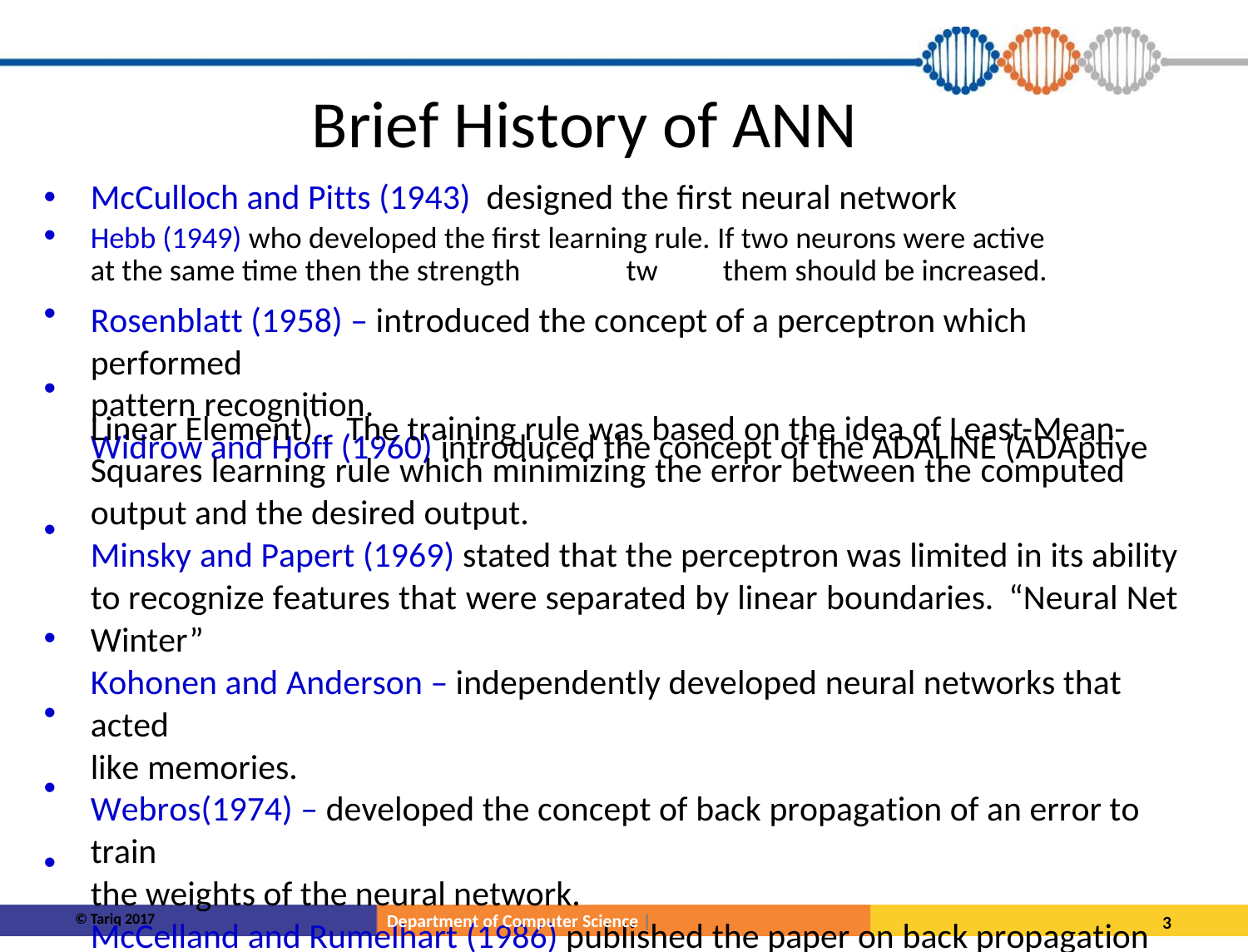

Brief History of ANN
McCulloch and Pitts (1943) designed the first neural network
Hebb (1949) who developed the first learning rule. If two neurons were active
•
•
at the same time then the strength
tw
them should be increased.
•
Rosenblatt (1958) – introduced the concept of a perceptron which performed
pattern recognition.
Widrow and Hoff (1960) introduced the concept of the ADALINE (ADAptive
•

Linear Element) .  The training rule was based on the idea of Least-Mean-
Squares learning rule which minimizing the error between the computed
output and the desired output.
Minsky and Papert (1969) stated that the perceptron was limited in its ability
to recognize features that were separated by linear boundaries. “Neural Net
Winter”
Kohonen and Anderson – independently developed neural networks that acted
like memories.
Webros(1974) – developed the concept of back propagation of an error to train
the weights of the neural network.
McCelland and Rumelhart (1986) published the paper on back propagation
algorithm. “Rebirth of neural networks”.
Today - they are everywhere a decision can be made.
Source : G5AIAI - Introduction to Artificial Intelligence Graham Kendall:
•

•
like memories

•
•

•

© Tariq 2017
Department of Computer Science |
3